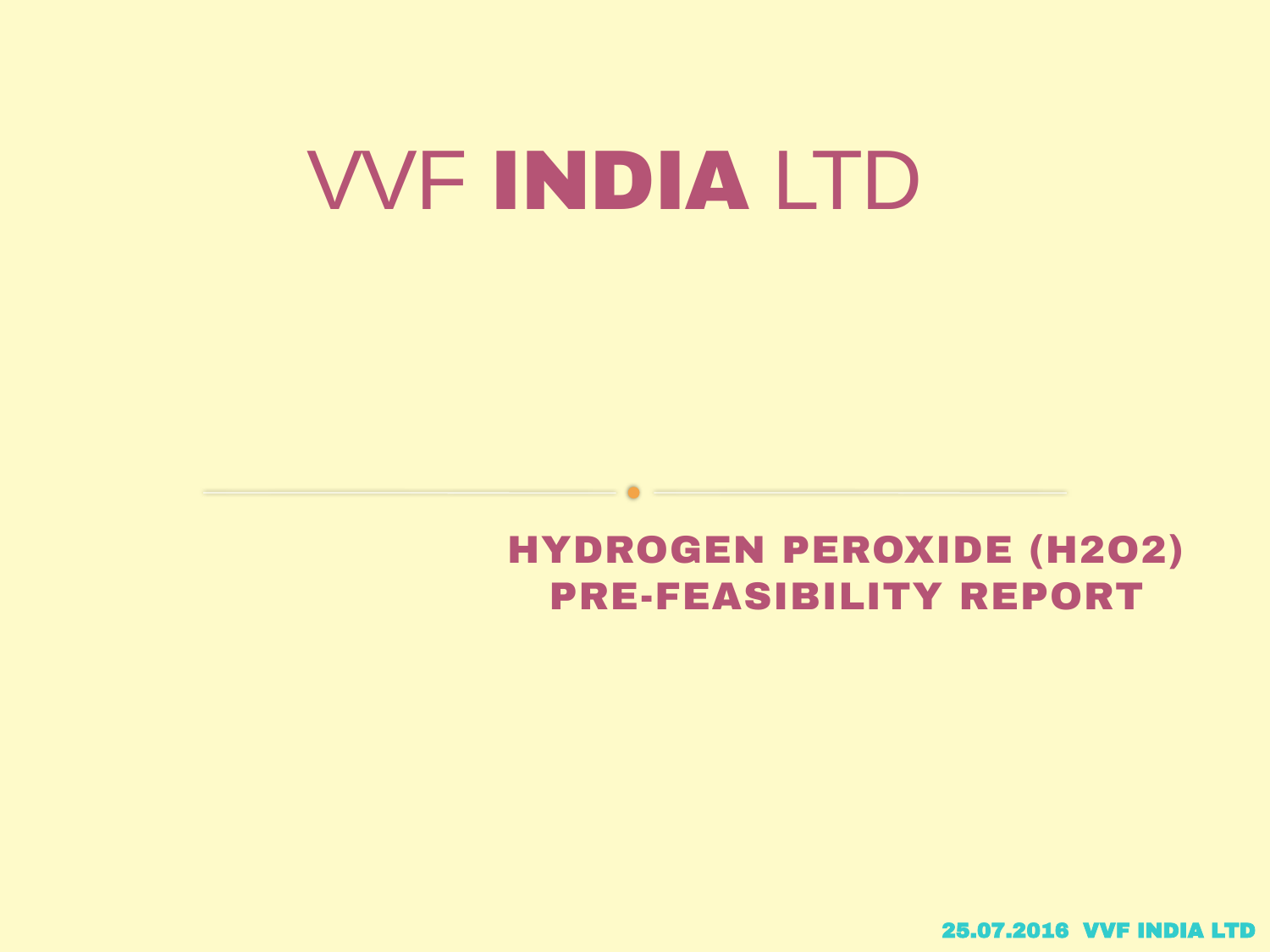

# VVF INDIA LTD
HYDROGEN PEROXIDE (H2O2)
PRE-FEASIBILITY REPORT

25.07.2016  VVF INDIA LTD